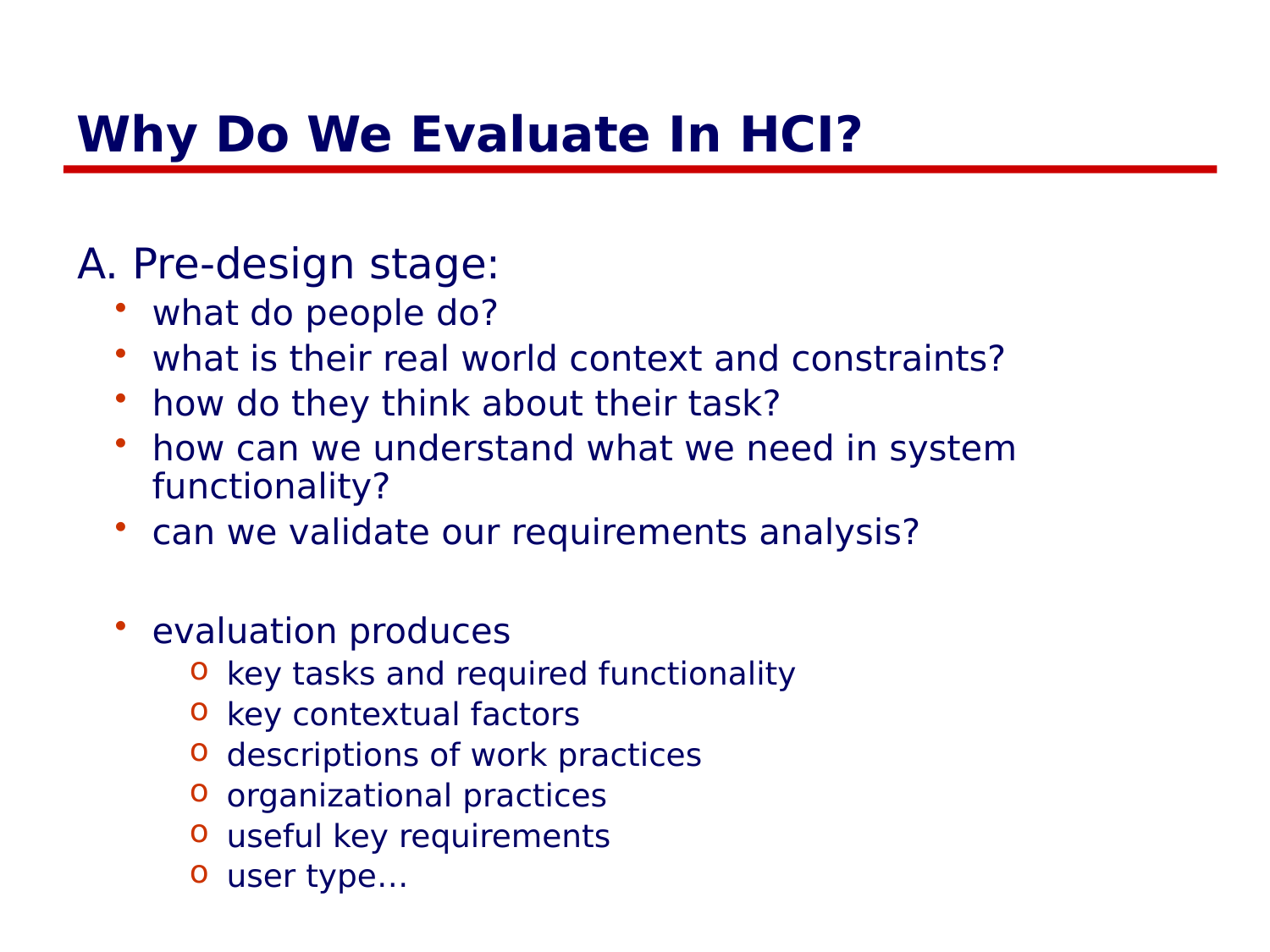

# Why Do We Evaluate In HCI?
A. Pre-design stage:
what do people do?
what is their real world context and constraints?
how do they think about their task?
how can we understand what we need in system functionality?
can we validate our requirements analysis?

evaluation produces
key tasks and required functionality
key contextual factors
descriptions of work practices
organizational practices
useful key requirements
user type…